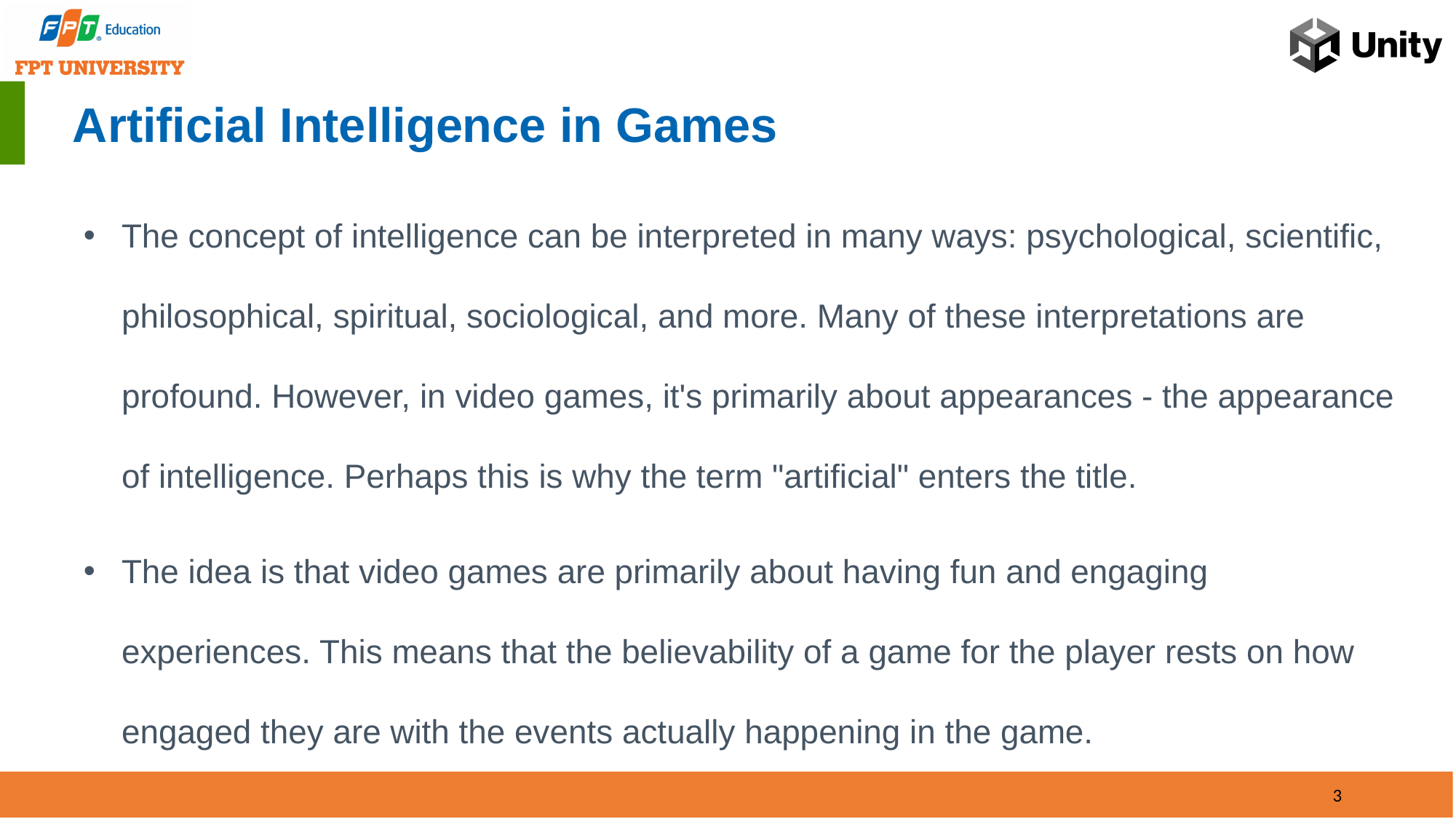

# Artificial Intelligence in Games
The concept of intelligence can be interpreted in many ways: psychological, scientific, philosophical, spiritual, sociological, and more. Many of these interpretations are profound. However, in video games, it's primarily about appearances - the appearance of intelligence. Perhaps this is why the term "artificial" enters the title.
The idea is that video games are primarily about having fun and engaging experiences. This means that the believability of a game for the player rests on how engaged they are with the events actually happening in the game.
3